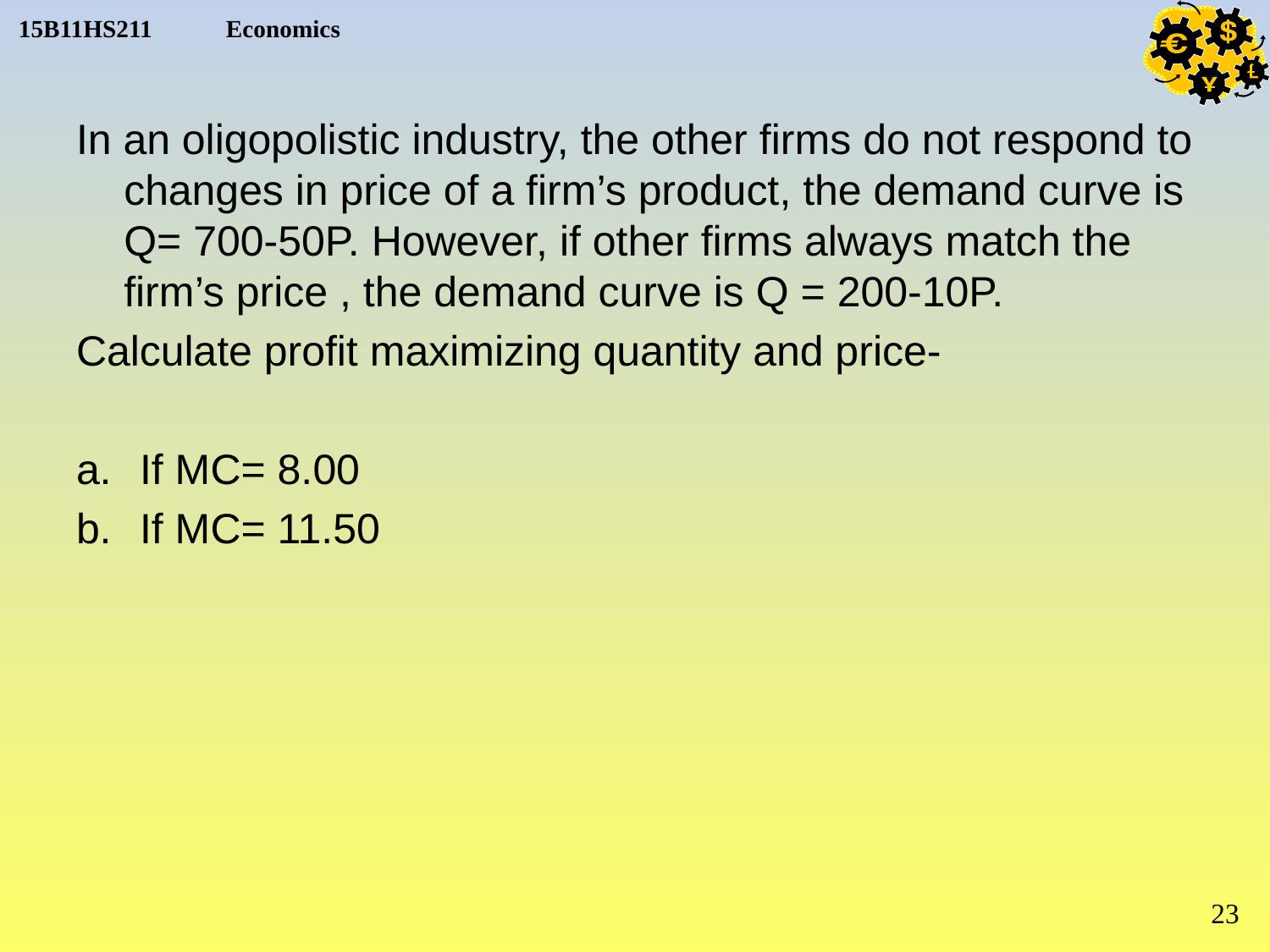

In an oligopolistic industry, the other firms do not respond to changes in price of a firm’s product, the demand curve is Q= 700-50P. However, if other firms always match the firm’s price , the demand curve is Q = 200-10P.
Calculate profit maximizing quantity and price-

If MC= 8.00
If MC= 11.50
23